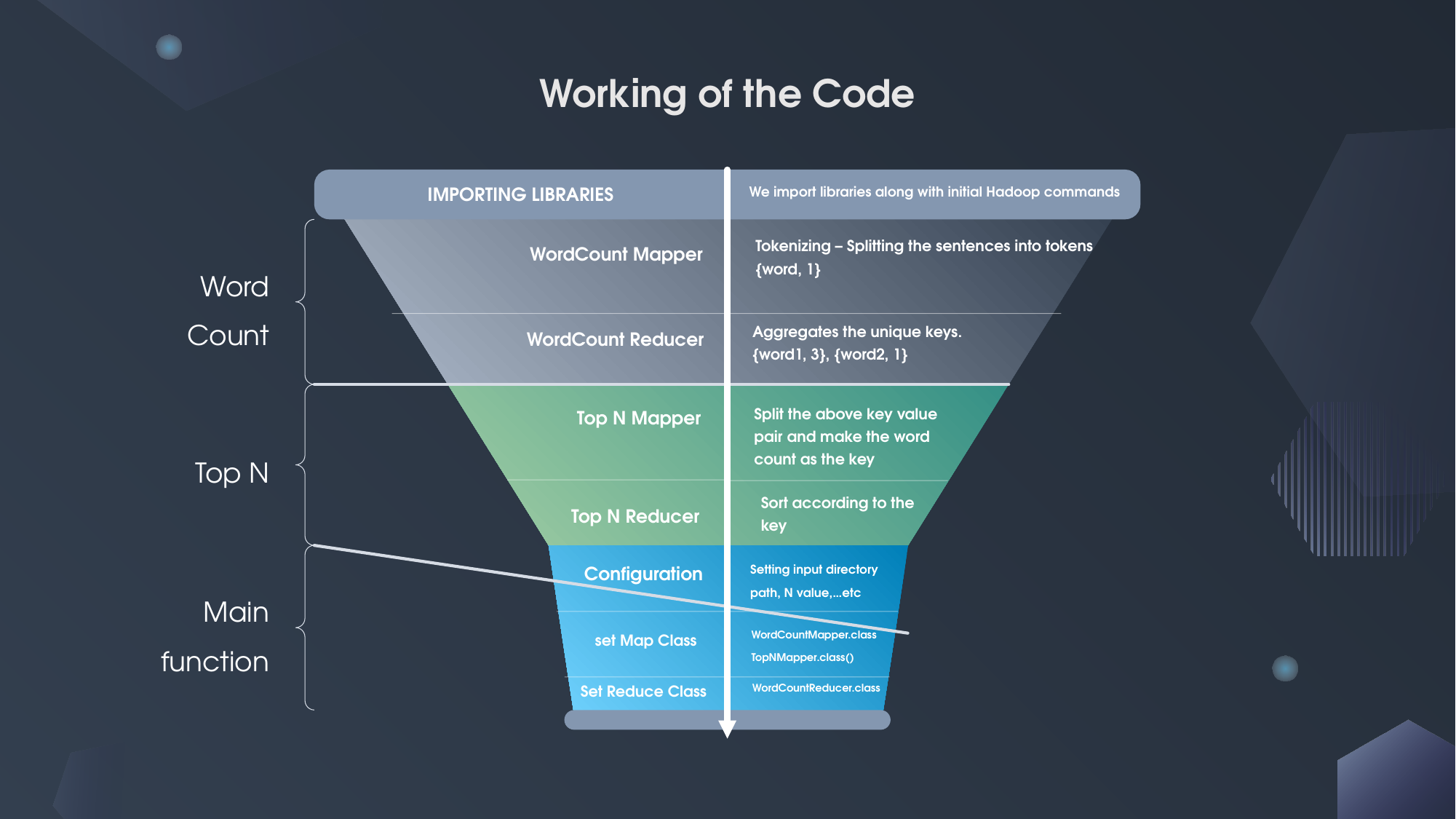

Working of the Code

IMPORTING LIBRARIES
We import libraries along with initial Hadoop commands

Tokenizing – Splitting the sentences into tokens
{word, 1}
WordCount Mapper
Word Count
Aggregates the unique keys.
{word1, 3}, {word2, 1}
WordCount Reducer

Split the above key value pair and make the word count as the key

Top N Mapper
Top N
Sort according to the key
Top N Reducer

Setting input directory path, N value,…etc
Configuration
Main function
WordCountMapper.class
TopNMapper.class()
set Map Class

WordCountReducer.class
Set Reduce Class